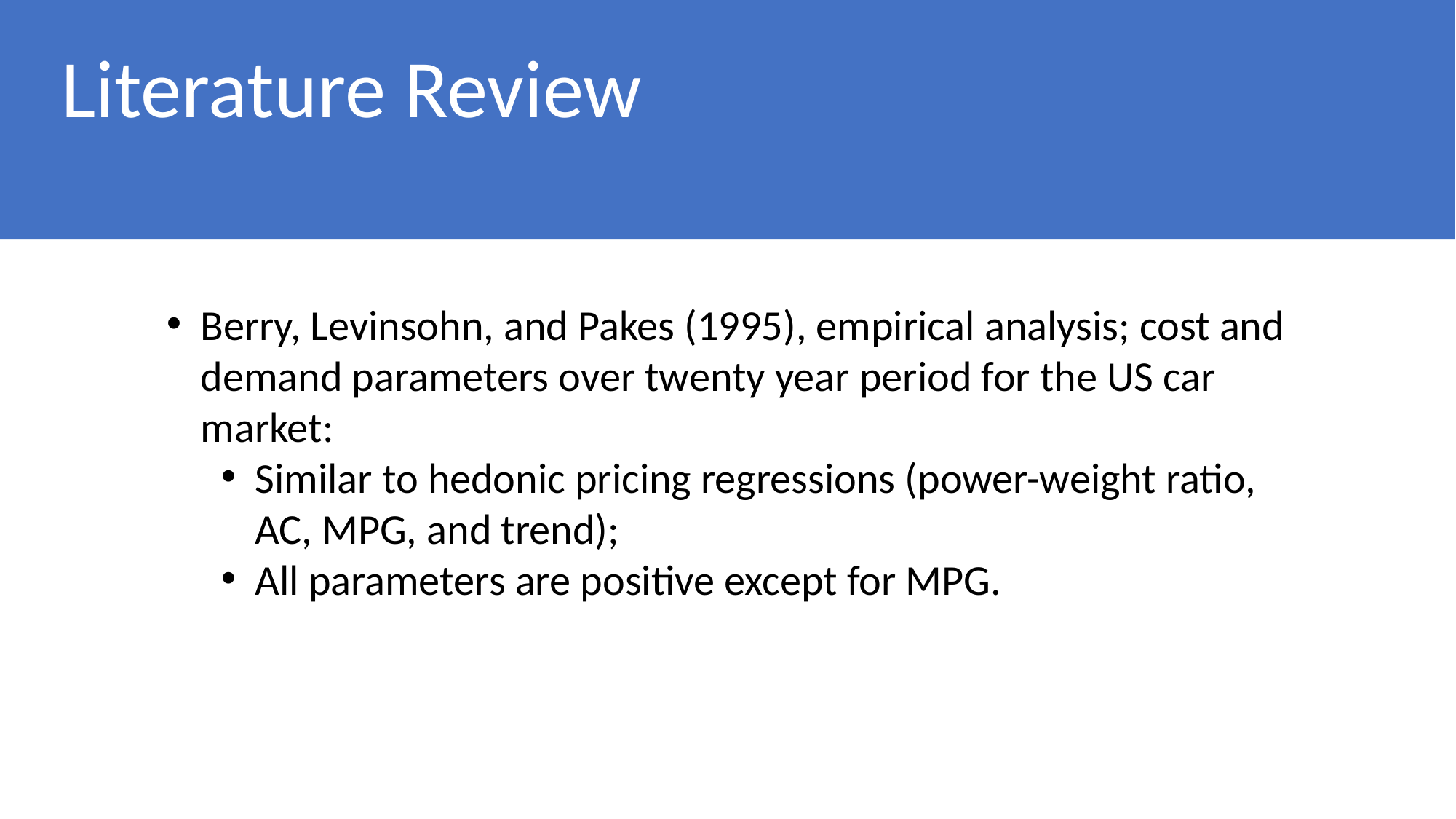

# Literature Review
Berry, Levinsohn, and Pakes (1995), empirical analysis; cost and demand parameters over twenty year period for the US car market:
Similar to hedonic pricing regressions (power-weight ratio, AC, MPG, and trend);
All parameters are positive except for MPG.